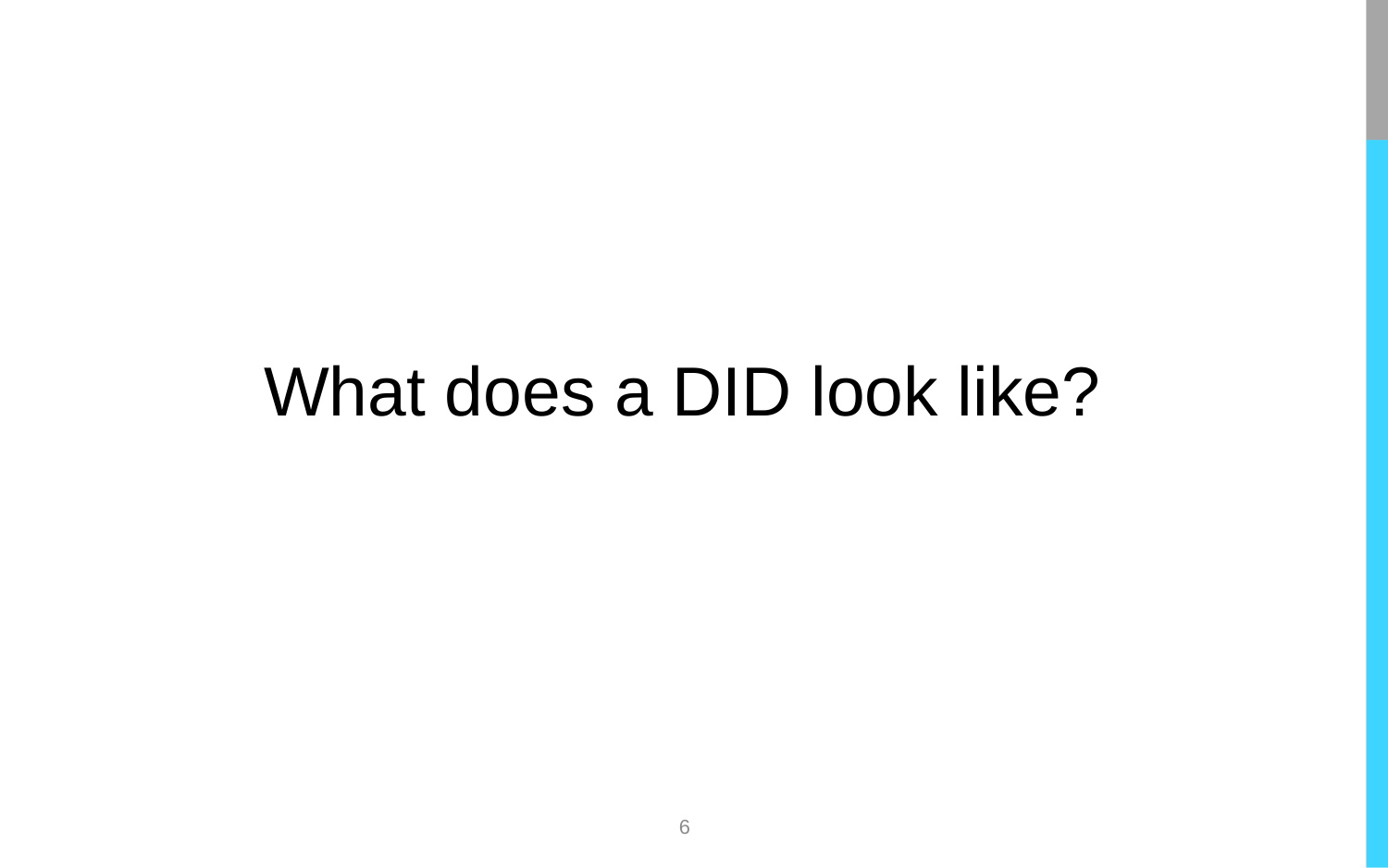

What does a DID look like?
6